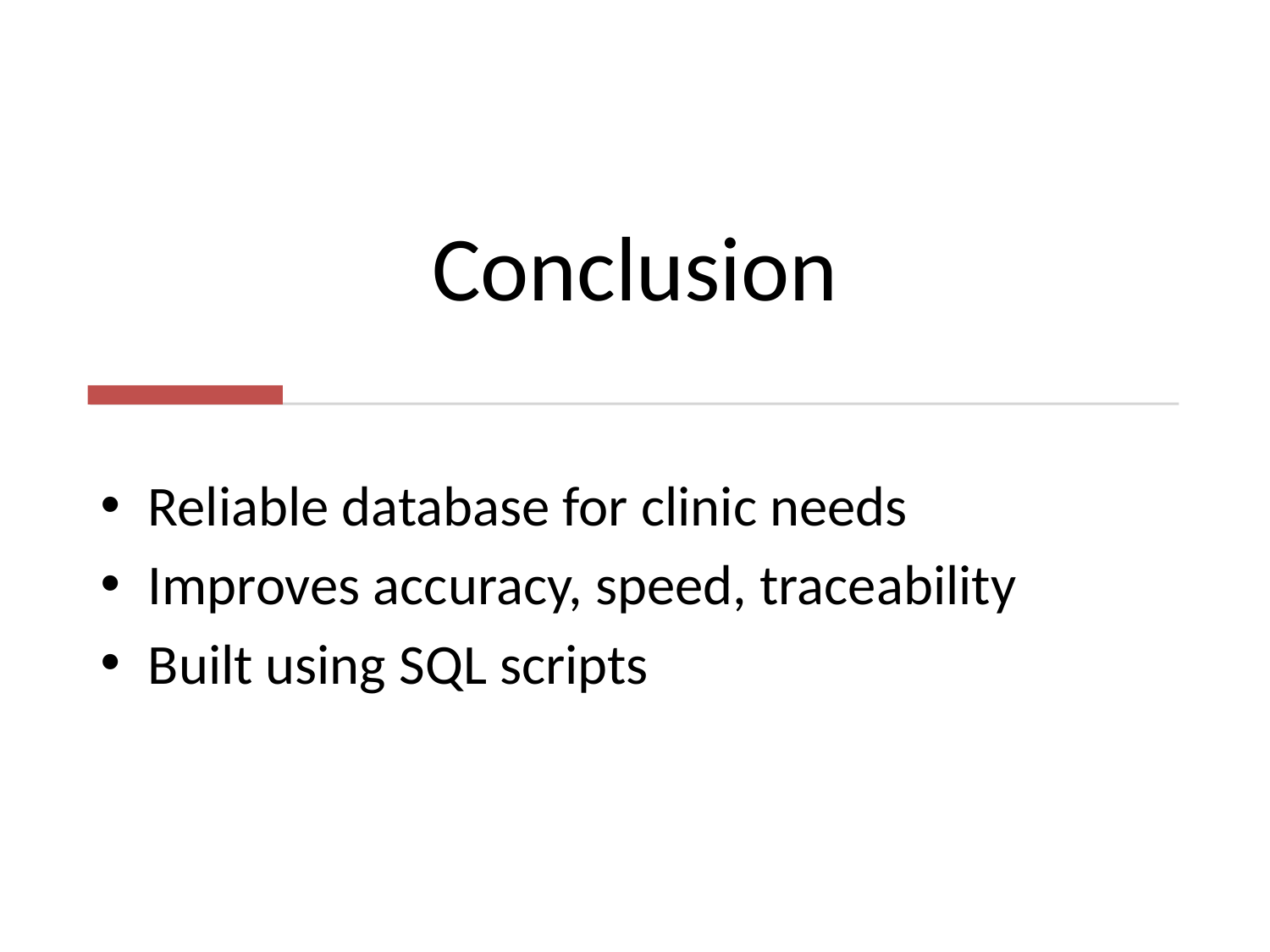

# Conclusion

Reliable database for clinic needs
Improves accuracy, speed, traceability
Built using SQL scripts